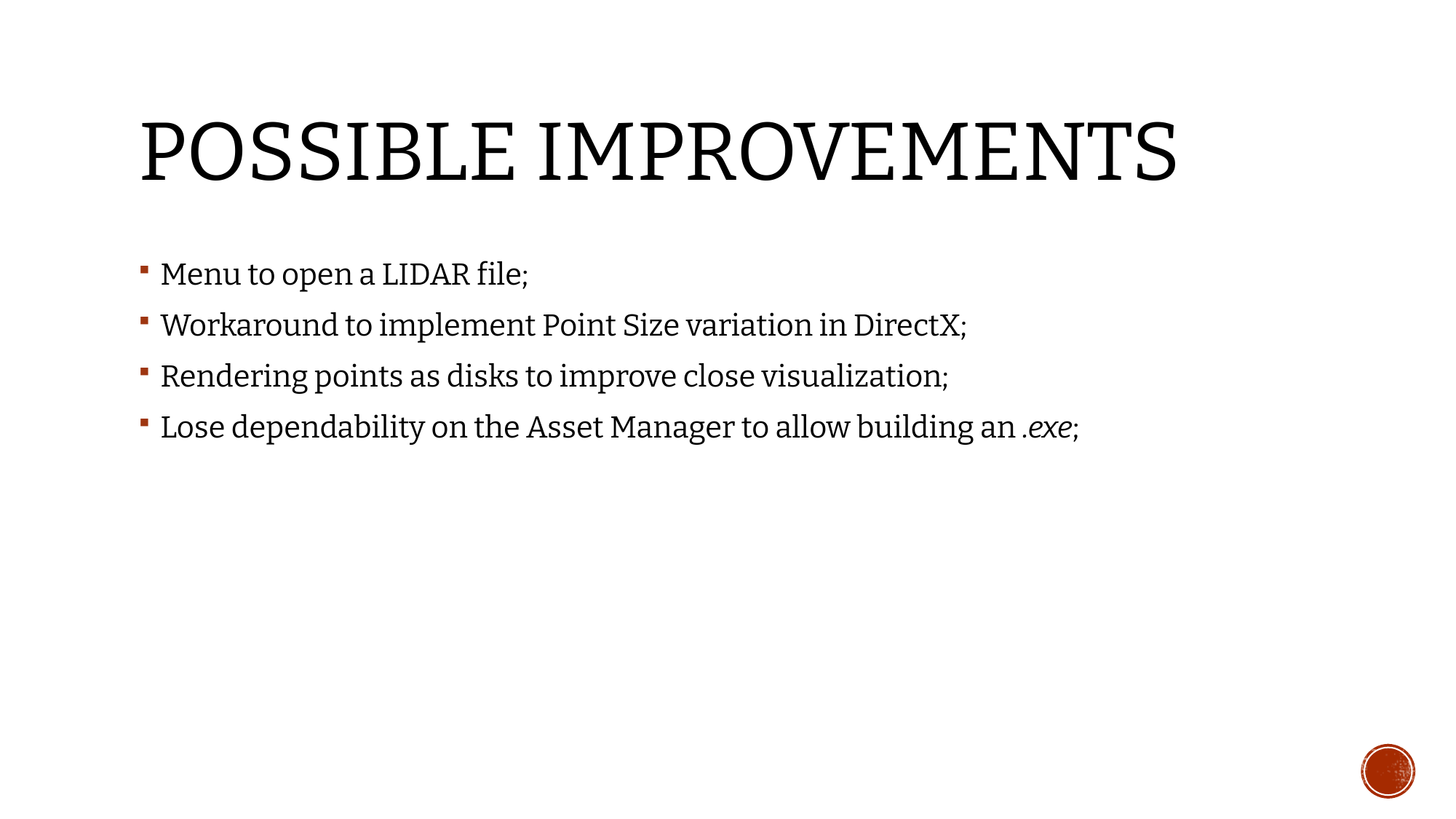

# Possible Improvements
Menu to open a LIDAR file;
Workaround to implement Point Size variation in DirectX;
Rendering points as disks to improve close visualization;
Lose dependability on the Asset Manager to allow building an .exe;